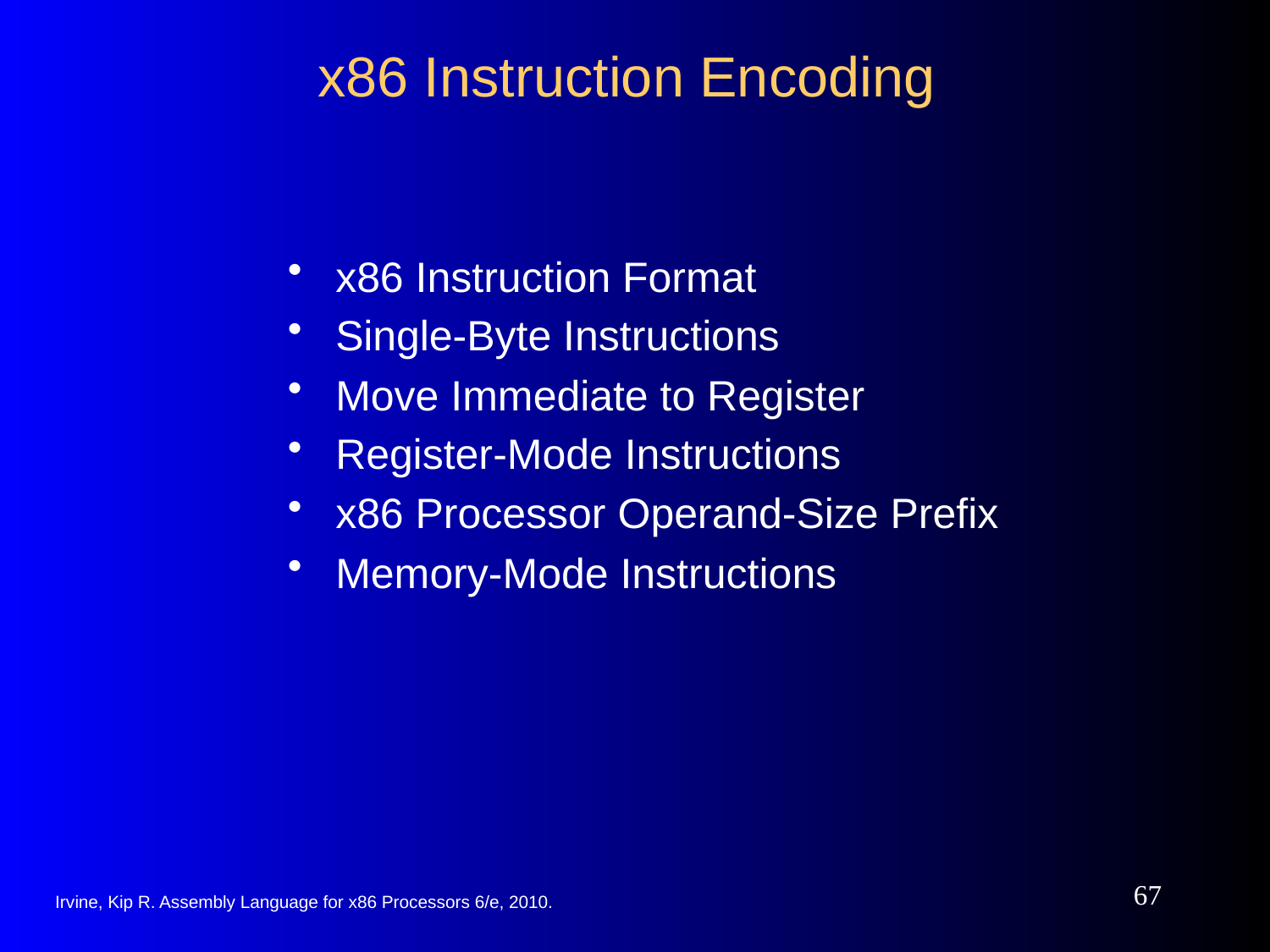

# x86 Instruction Encoding
x86 Instruction Format
Single-Byte Instructions
Move Immediate to Register
Register-Mode Instructions
x86 Processor Operand-Size Prefix
Memory-Mode Instructions

67
Irvine, Kip R. Assembly Language for x86 Processors 6/e, 2010.